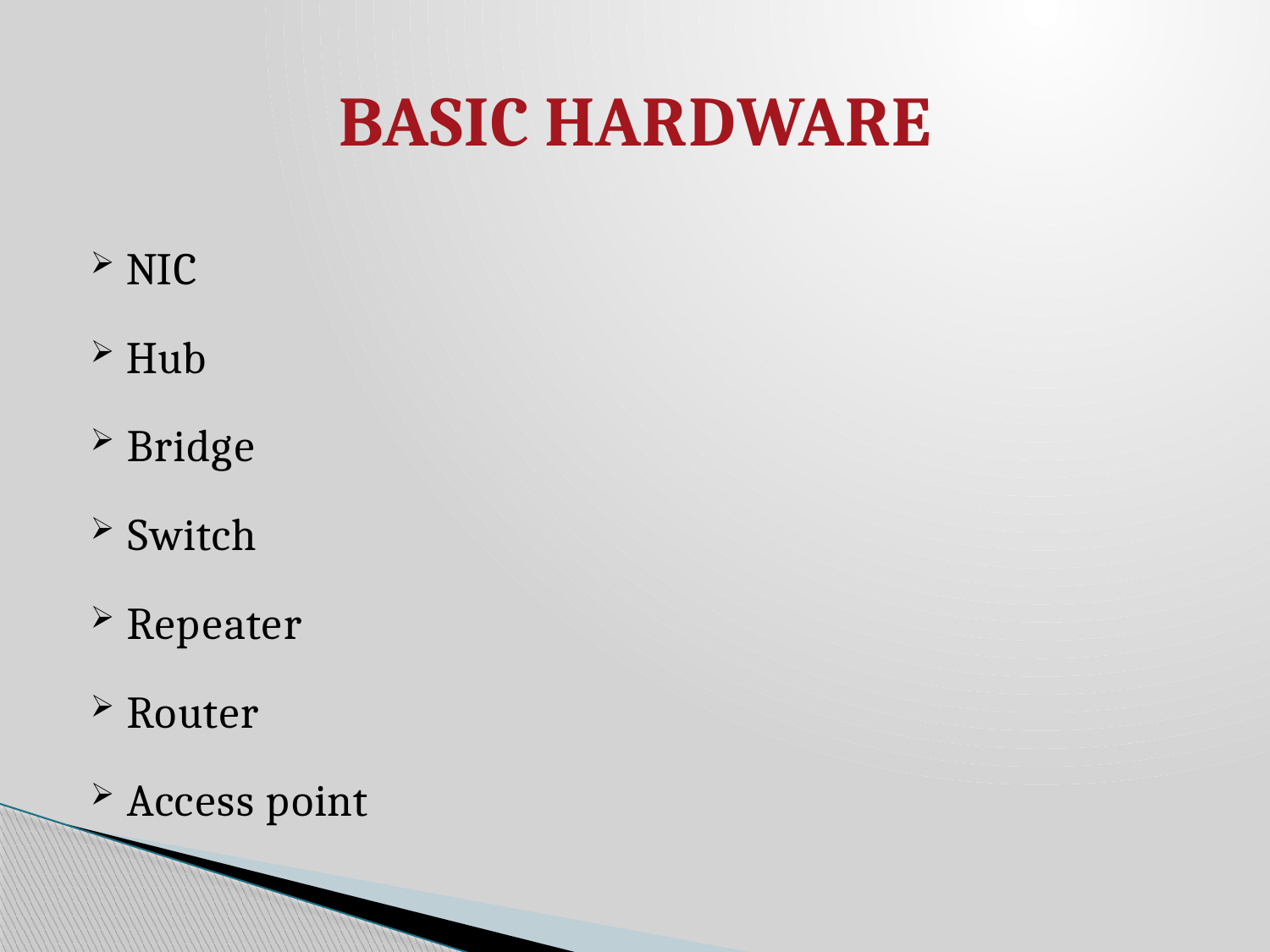

# BASIC HARDWARE
NIC
Hub
Bridge
Switch
Repeater
Router
Access point